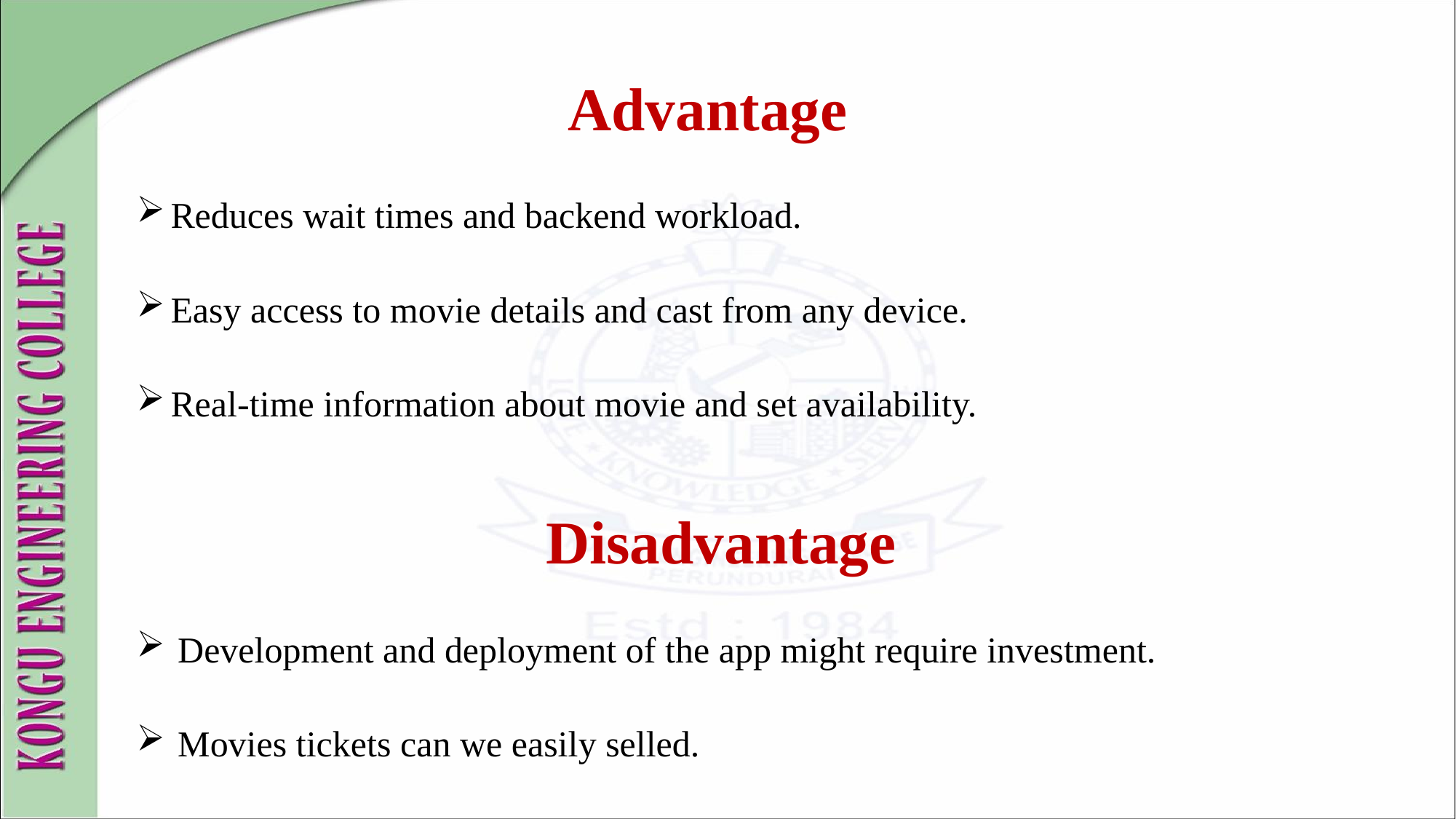

# Advantage
Reduces wait times and backend workload.
Easy access to movie details and cast from any device.
Real-time information about movie and set availability.
                                          Disadvantage
Development and deployment of the app might require investment.
Movies tickets can we easily selled.